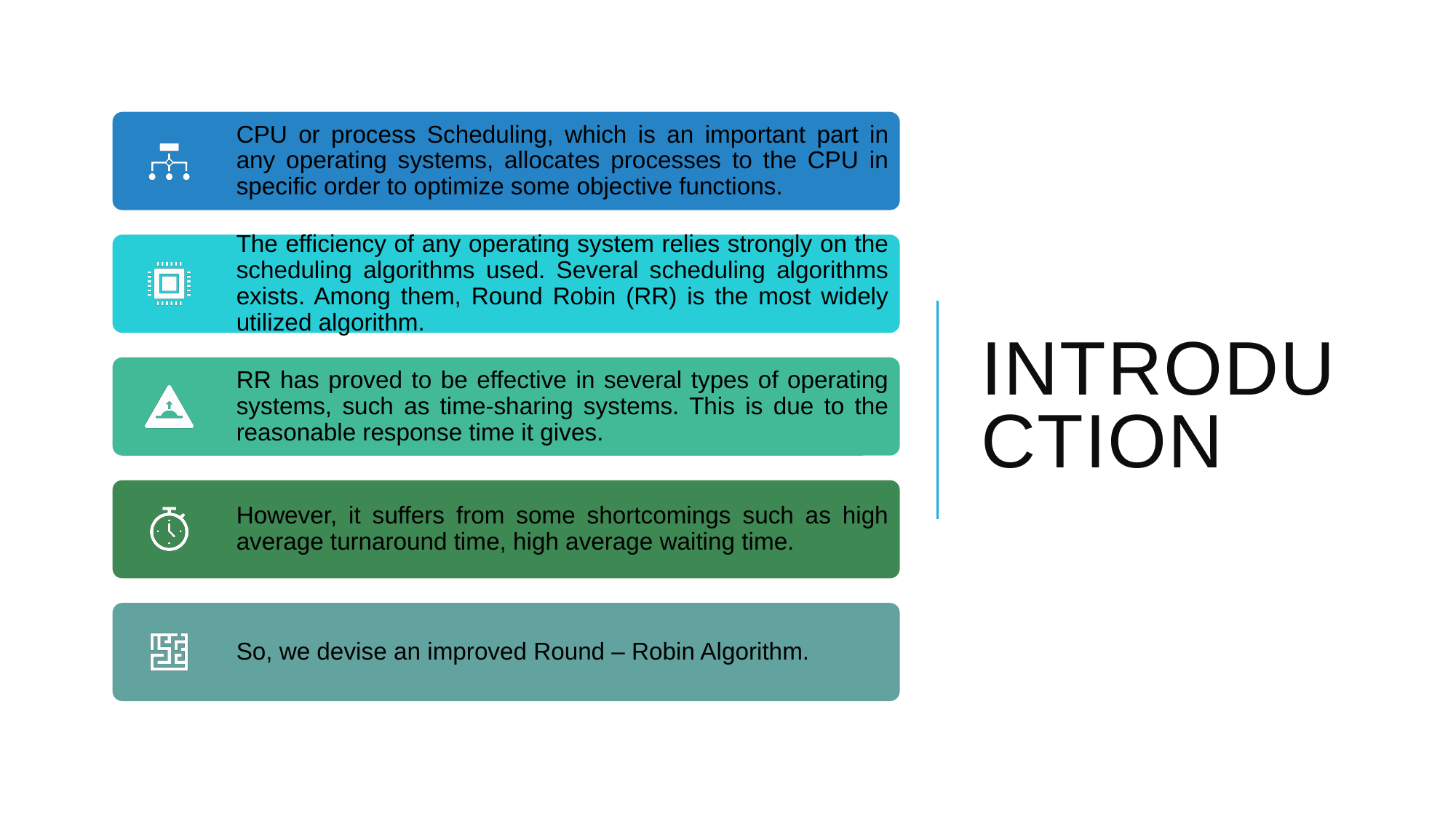

# INTRODUCTION
CPU or process Scheduling, which is an important part in any operating systems, allocates processes to the CPU in specific order to optimize some objective functions.
The efficiency of any operating system relies strongly on the scheduling algorithms used. Several scheduling algorithms exists. Among them, Round Robin (RR) is the most widely utilized algorithm.
RR has proved to be effective in several types of operating systems, such as time-sharing systems. This is due to the reasonable response time it gives.
However, it suffers from some shortcomings such as high average turnaround time, high average waiting time.
So, we devise an improved Round – Robin Algorithm.